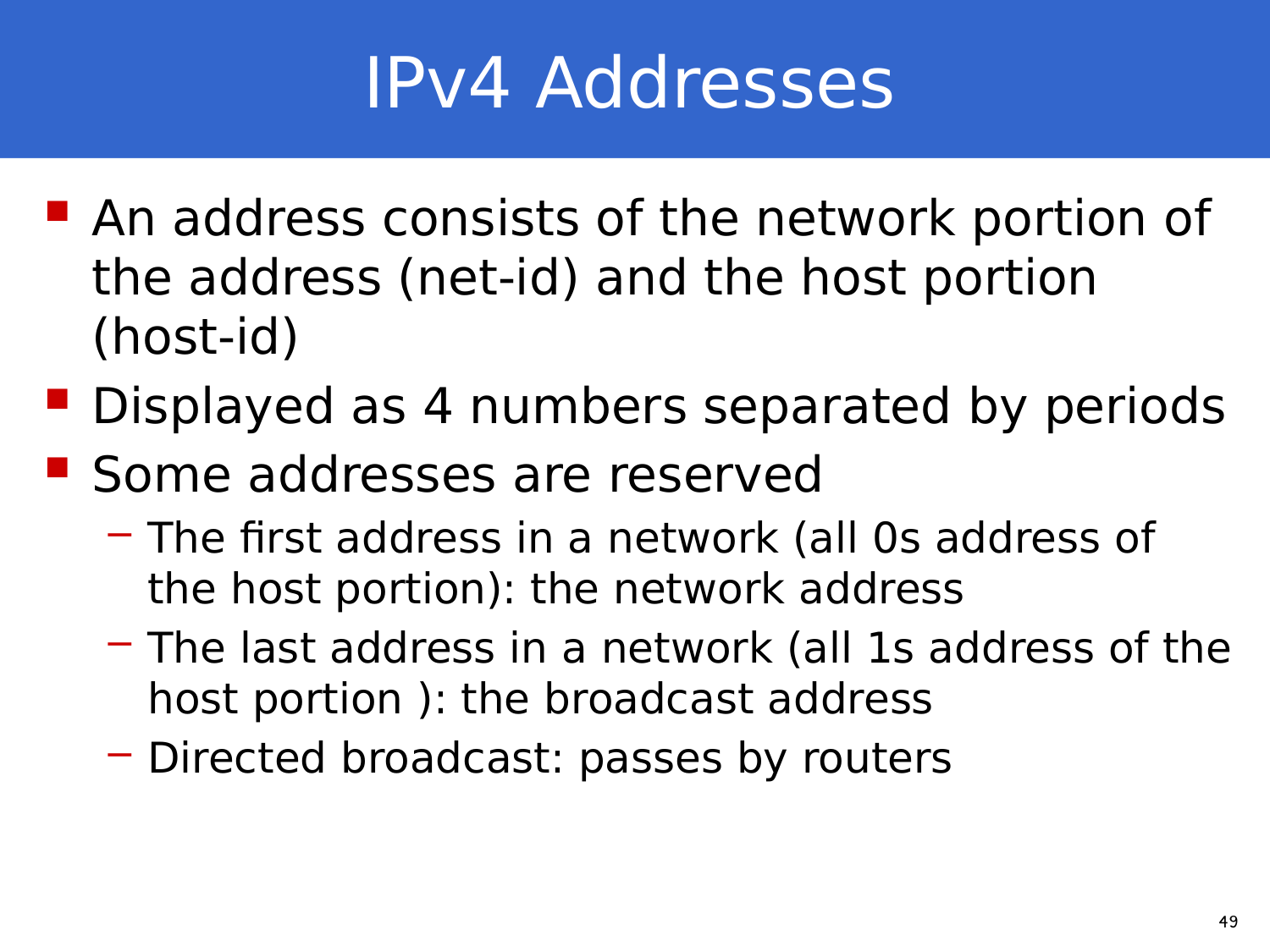

IPv4 Addresses
An address consists of the network portion of the address (net-id) and the host portion (host-id)
Displayed as 4 numbers separated by periods
Some addresses are reserved
The first address in a network (all 0s address of the host portion): the network address
The last address in a network (all 1s address of the host portion ): the broadcast address
Directed broadcast: passes by routers